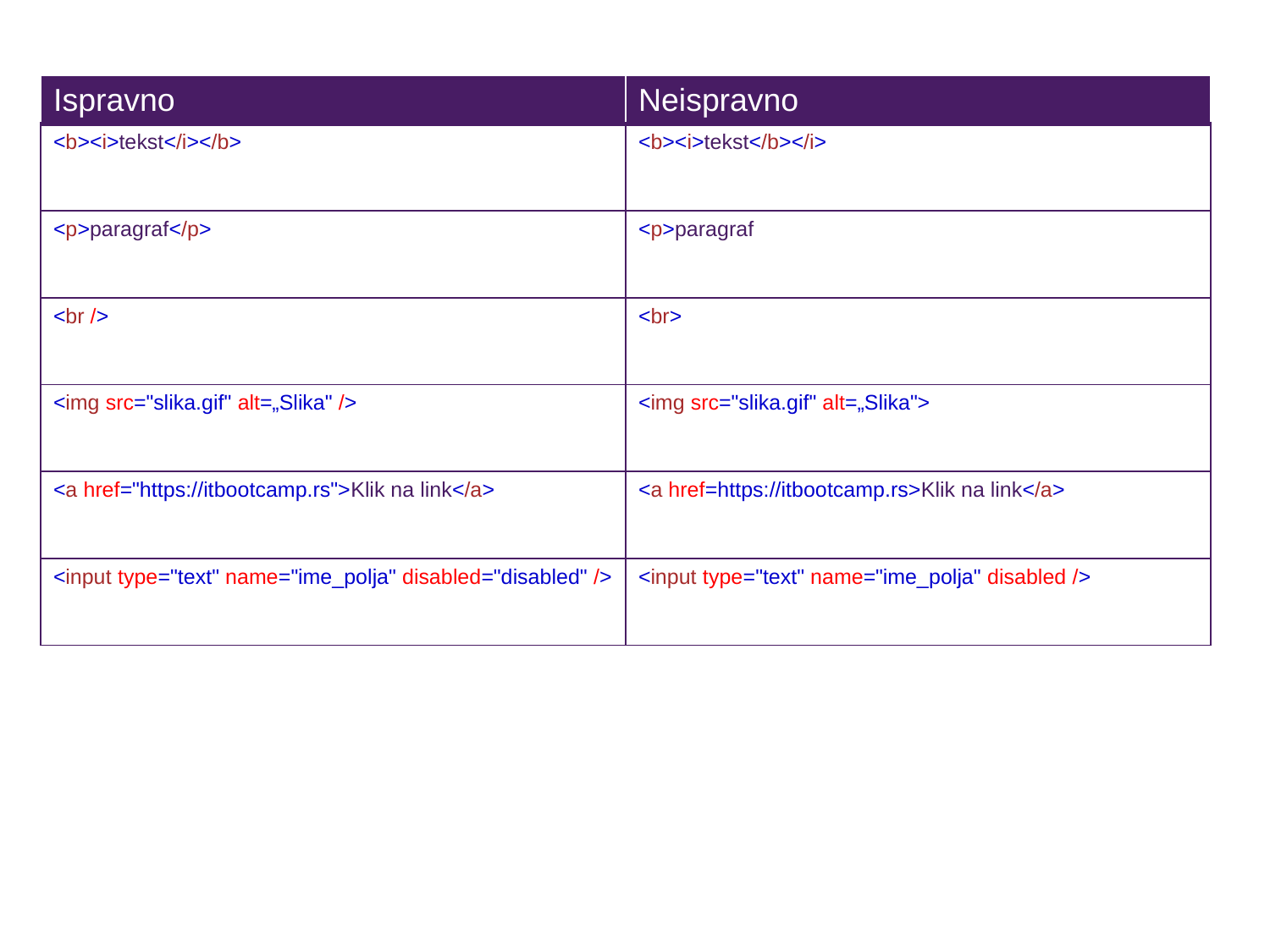

| Ispravno | Neispravno |
| --- | --- |
| <b><i>tekst</i></b> | <b><i>tekst</b></i> |
| <p>paragraf</p> | <p>paragraf |
| <br /> | <br> |
| <img src="slika.gif" alt=„Slika" /> | <img src="slika.gif" alt=„Slika"> |
| <a href="https://itbootcamp.rs">Klik na link</a> | <a href=https://itbootcamp.rs>Klik na link</a> |
| <input type="text" name="ime\_polja" disabled="disabled" /> | <input type="text" name="ime\_polja" disabled /> |